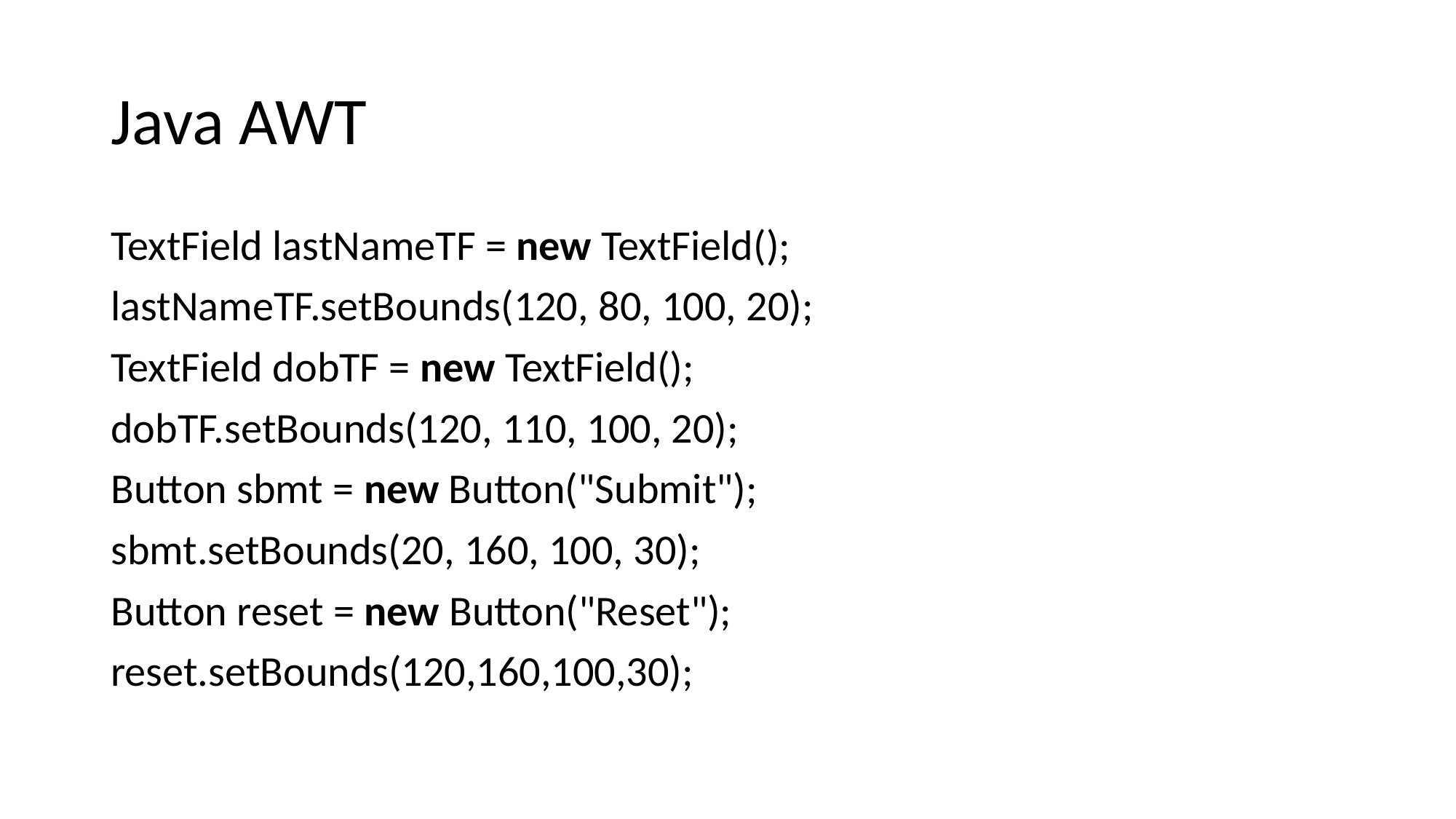

# Java AWT
TextField lastNameTF = new TextField();
lastNameTF.setBounds(120, 80, 100, 20);
TextField dobTF = new TextField();
dobTF.setBounds(120, 110, 100, 20);
Button sbmt = new Button("Submit");
sbmt.setBounds(20, 160, 100, 30);
Button reset = new Button("Reset");
reset.setBounds(120,160,100,30);